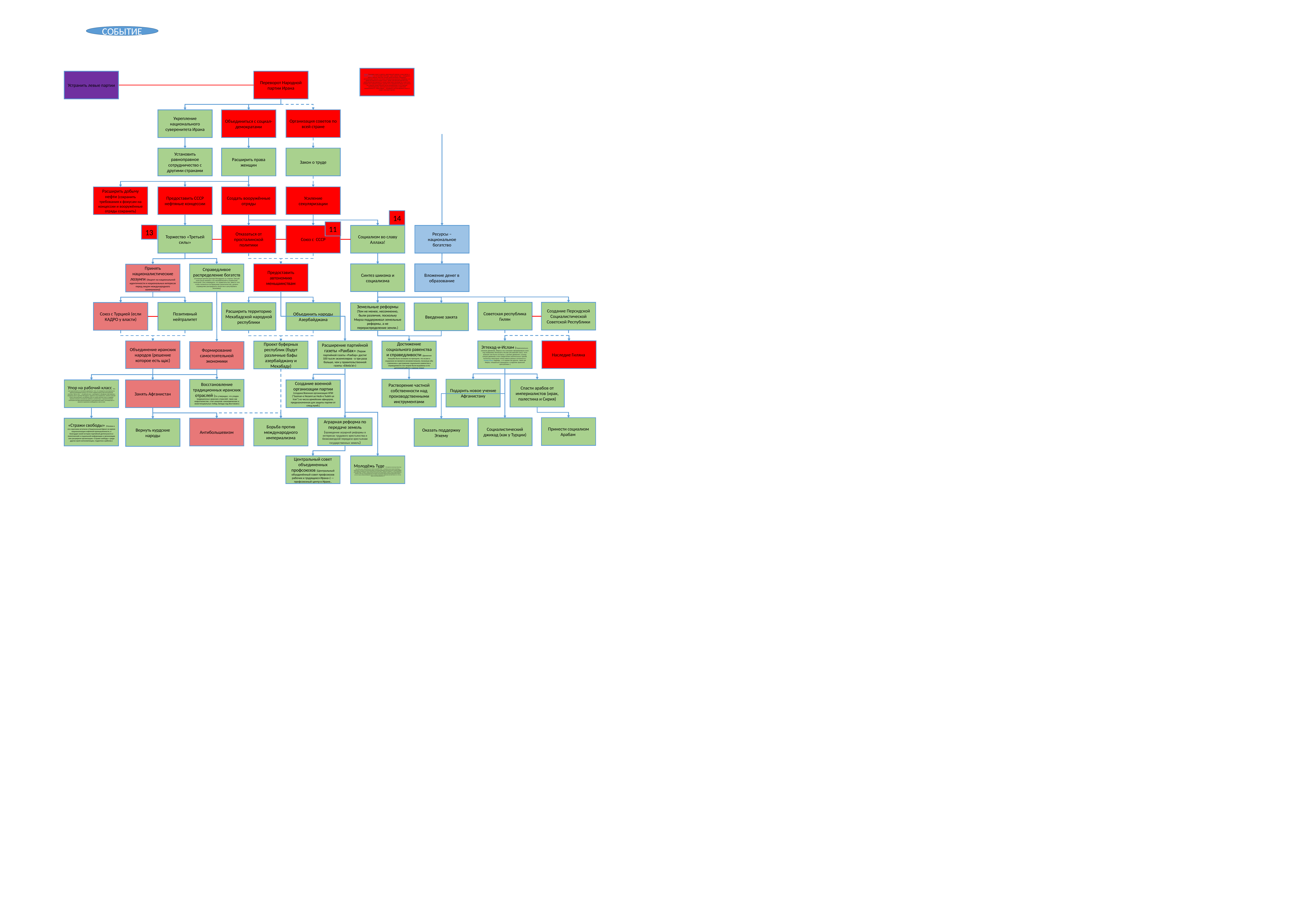

СОБЫТИЕ
Ирадж Эскандари пишет в заметке, адресованной первому съезду партии, в газете «Рахбар» от 13 сентября 1323 года : «Цель партии Туде — объединить массы, рабочих, крестьян, купцов, ремесленников и передовую интеллигенцию. Конечно, эти классы экономически различны; Например, в то время как рабочие не имеют ничего, кроме собственной рабочей силы, ремесленники распоряжаются своими средствами производства, а крестьяне владеют или стремятся владеть землей; Но в современном Иране этот раскол был омрачен общей борьбой против империализма, отсутствующих землевладельцев, капиталистов-эксплуататоров и грабителей промышленности. «Наша задача — объединить эксплуатируемые классы и создать массовую партию»
Устранить левые партии
Переворот Народной партии Ирана
Организация советов по всей стране
Укрепление национального суверенитета Ирана
Объединиться с социал-демократами
Закон о труде
Установить равноправное сотрудничество с другими странами
Расширить права женщин
Расширить добычу нефти (сохранить требования к фокусам на концессии и вооружённые отряды сохранить)
Предоставить СССР нефтяные концессии
Создать вооружённые отряды
Усиление секуляризации
14
11
13
Ресурсы – национальное богатство
Торжество «Третьей силы»
Отказаться от просталинской политики
Союз с  СССР
Социализм во славу Аллаха!
Вложение денег в образование
Предоставить автономию меньшинствам
Синтез шиизма и социализма
Справедливое распределение богатств  (Основная критика доктора Мосаддыка со стороны Третьей силы была связана с его экономической и социальной политикой. Они утверждали, что правительство, вместо того чтобы полагаться на буржуазию (капиталистов), должно справедливо распределять богатство и регулировать экономику(
Принять националистические лозунги (Акцент на национальной идентичности и национальных интересах перед лицом международного коммунизма)
Советская республика Гилян
Создание Персидской Социалистической Советской Республики
Союз с Турцией (если КАДРО у власти)
Позитивный нейтралитет
Объединить народы Азербайджана
Расширить территорию Мехабадской народной республики
Земельные реформы (Тем не менее, несомненно, были различия, поскольку Мирза поддерживал земельные реформы, а не перераспределение земли.)
Введение закята
Наследие Гиляна
Объединение иранских народов (решение которое есть щас)
Расширение партийной газеты «Рахбах» (Тираж партийной газеты «Рахбар» достиг 100 тысяч экземпляров - в три раза больше, чем у правительственной газеты «Ettela’at»)
Эттехад-и-Ислам (Первоначально, начиная движение, Мирза и его союзники сформировали союз под названием Эттехад-и-Ислам (Исламский союз). Хотя вначале они были согласны с целями движения, в конце концов движение стало свидетелем значительных трений, поскольку некоторые члены имели разные склонности к Ахмад Шаху Каджару , в то время как другие, такие как Мирза, специально призывали к созданию иранской «республики».)
Проект буферных республик (будут различные бафы азербайджану и Мехабаду)
Достижение социального равенства и справедливости (Движение Нахшаба было основано на принципе, что ислам и социализм не являются несовместимыми, поскольку оба стремились к достижению социального равенства и справедливости. Его теории были выражены в его дипломной работе о законах этики)
Формирование самостоятельной экономики
Подарить новое учение Афганистану
Растворение частной собственности над производственными инструментами
Восстановление традиционных иранских отраслей (Он утверждал, что упадок традиционных иранских отраслей, таких как ковроткачество, стал началом «экономических и экзистенциальных побед Запада над Востоком»)
Спасти арабов от империалистов (ирак, палестина и Сирия)
Упор на рабочий класс (Эта сила вдохновляется не великими державами, теми, кто совершенно разочаровался в едином руководящем органе и не считает лидеров партии Туде иностранными агентами. Третья сила — это рабочий класс, стремящийся к обладанию. Достижение и ожидание этого от доктора Мосаддыка, правильно или неправильно, является третьей силой. Интеллигенция, поставившая себя на службу третьему классу и видящая решение внешних и внутренних проблем в соответствии с социалистическими гипотезами как единственное решение и силой иранской нации, считающая рост и развитие социализма необходимым, третья сила)
Занять Афганистан
Создание военной организации партии (создана Военная организация НПИ ("Sazman-e Nezami-ye Hezb-e Tudeh-ye Iran") из числа армейских офицеров, предназначенная для защиты партии от спецслужб.[
Принести социализм Арабам
Аграрная реформа по передаче земель (проведение аграрной реформы в интересах трудового крестьянства и безвозмездной передачи крестьянам государственных земель)
Социалистический джихад (как у Турции)
«Стражи свободы» (Малеки и его соратники вступили в Национальный фронт во время национализации нефтяной промышленности, и благодаря своей истории партийной деятельности и политической и социальной информации и организации они расширили организацию «Стражи свободы» среди других групп интеллигенции, студентов и рабочих.)
Антибольшевизм
Борьба против международного империализма
Вернуть курдские народы
Оказать поддержку Этхему
Центральный совет объединенных профсоюзов (Центральный объединённый совет профсоюзов рабочих и трудящихся Ирана») — профсоюзный центр в Иране..
Молодёжь Туде (Молодёжная организация Туде (перс. سازمان جوانان توده, романизировано: Sāzmān-e javānān-e Tuda) — молодёжное крыло партии Туде Ирана, основанной в 1943 году. [2] Организация входит во Всемирную федерацию демократической молодежи (ВФДМ). [3]Он издавал еженедельные газеты Mardom Baraye Javanan (букв. «Люди для молодежи»), а затем ежедневные газеты Razm (букв. «Combat»). [4]Организацию возглавлял Реза Радманеш[5], которого сменил Надер Шармини с 1947[6] по 1952 год. [7] Под руководством последнего организация предлагала более радикальные лозунги, встав на сторону умеренной фракции партии и нападая на фракцию сторонников жесткой линии за то, что она недостаточно революционна. [7)